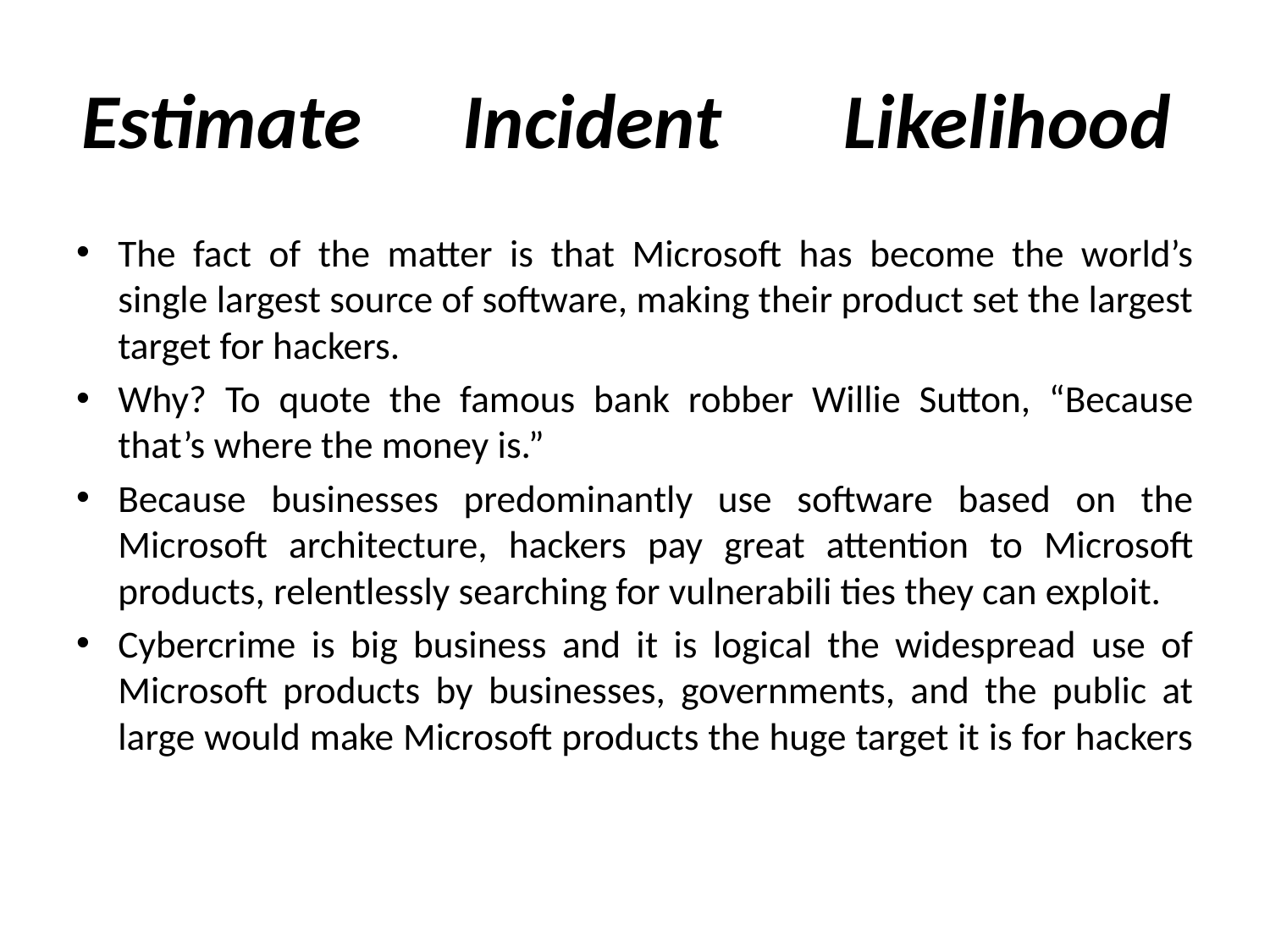

# Estimate	Incident	Likelihood
The fact of the matter is that Microsoft has become the world’s single largest source of software, making their product set the largest target for hackers.
Why? To quote the famous bank robber Willie Sutton, “Because that’s where the money is.”
Because businesses predominantly use software based on the Microsoft architecture, hackers pay great attention to Microsoft products, relentlessly searching for vulnerabili ties they can exploit.
Cybercrime is big business and it is logical the widespread use of Microsoft products by businesses, governments, and the public at large would make Microsoft products the huge target it is for hackers